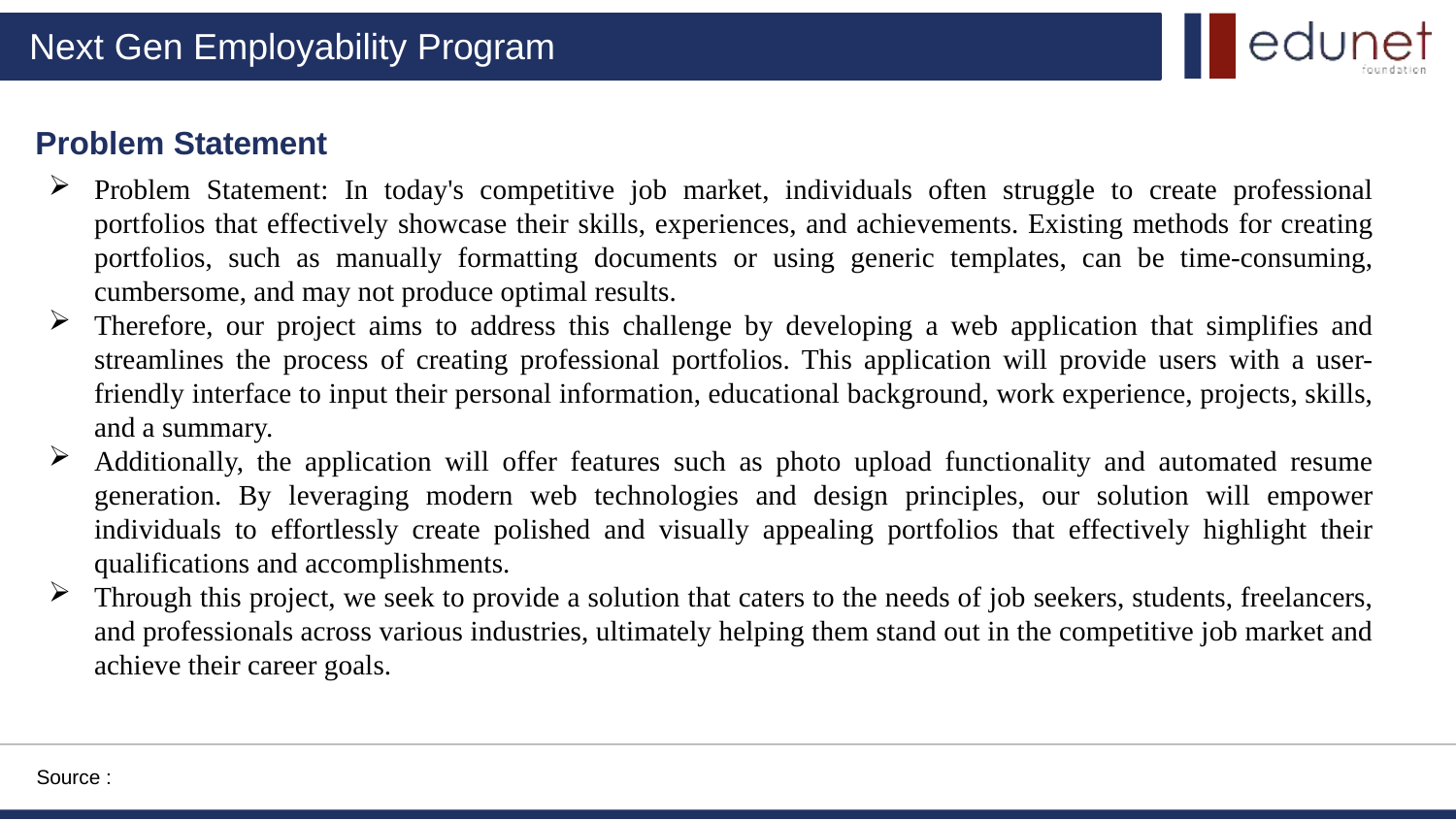

Next Gen Employability Program
Problem Statement
Problem Statement: In today's competitive job market, individuals often struggle to create professional portfolios that effectively showcase their skills, experiences, and achievements. Existing methods for creating portfolios, such as manually formatting documents or using generic templates, can be time-consuming, cumbersome, and may not produce optimal results.
Therefore, our project aims to address this challenge by developing a web application that simplifies and streamlines the process of creating professional portfolios. This application will provide users with a user-friendly interface to input their personal information, educational background, work experience, projects, skills, and a summary.
Additionally, the application will offer features such as photo upload functionality and automated resume generation. By leveraging modern web technologies and design principles, our solution will empower individuals to effortlessly create polished and visually appealing portfolios that effectively highlight their qualifications and accomplishments.
Through this project, we seek to provide a solution that caters to the needs of job seekers, students, freelancers, and professionals across various industries, ultimately helping them stand out in the competitive job market and achieve their career goals.

Source :